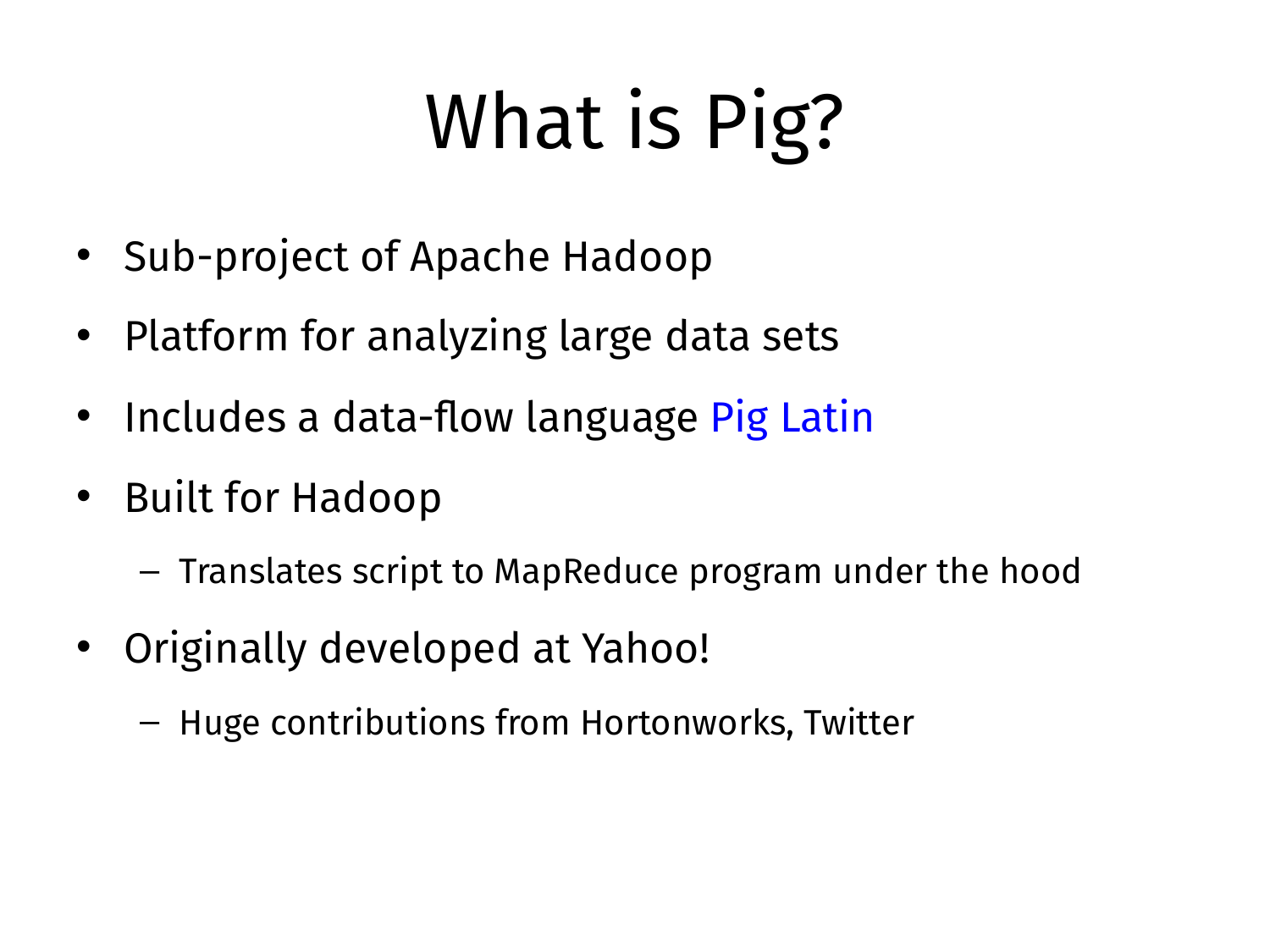

# What is Pig?
Sub-project of Apache Hadoop
Platform for analyzing large data sets
Includes a data-flow language Pig Latin
Built for Hadoop
Translates script to MapReduce program under the hood
Originally developed at Yahoo!
Huge contributions from Hortonworks, Twitter